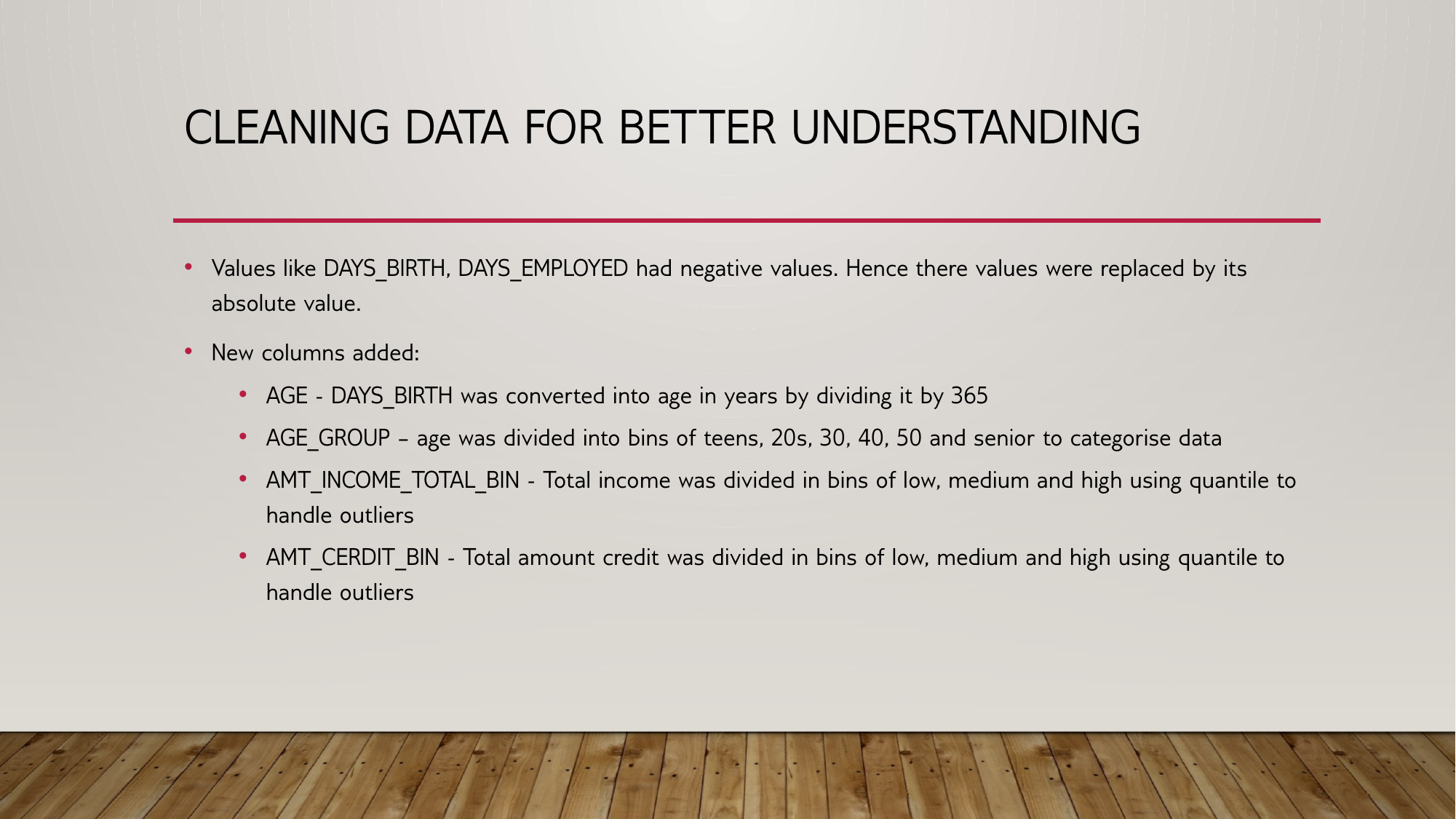

# Cleaning data for better understanding
Values like DAYS_BIRTH, DAYS_EMPLOYED had negative values. Hence there values were replaced by its absolute value.
New columns added:
AGE - DAYS_BIRTH was converted into age in years by dividing it by 365
AGE_GROUP – age was divided into bins of teens, 20s, 30, 40, 50 and senior to categorise data
AMT_INCOME_TOTAL_BIN - Total income was divided in bins of low, medium and high using quantile to handle outliers
AMT_CERDIT_BIN - Total amount credit was divided in bins of low, medium and high using quantile to handle outliers